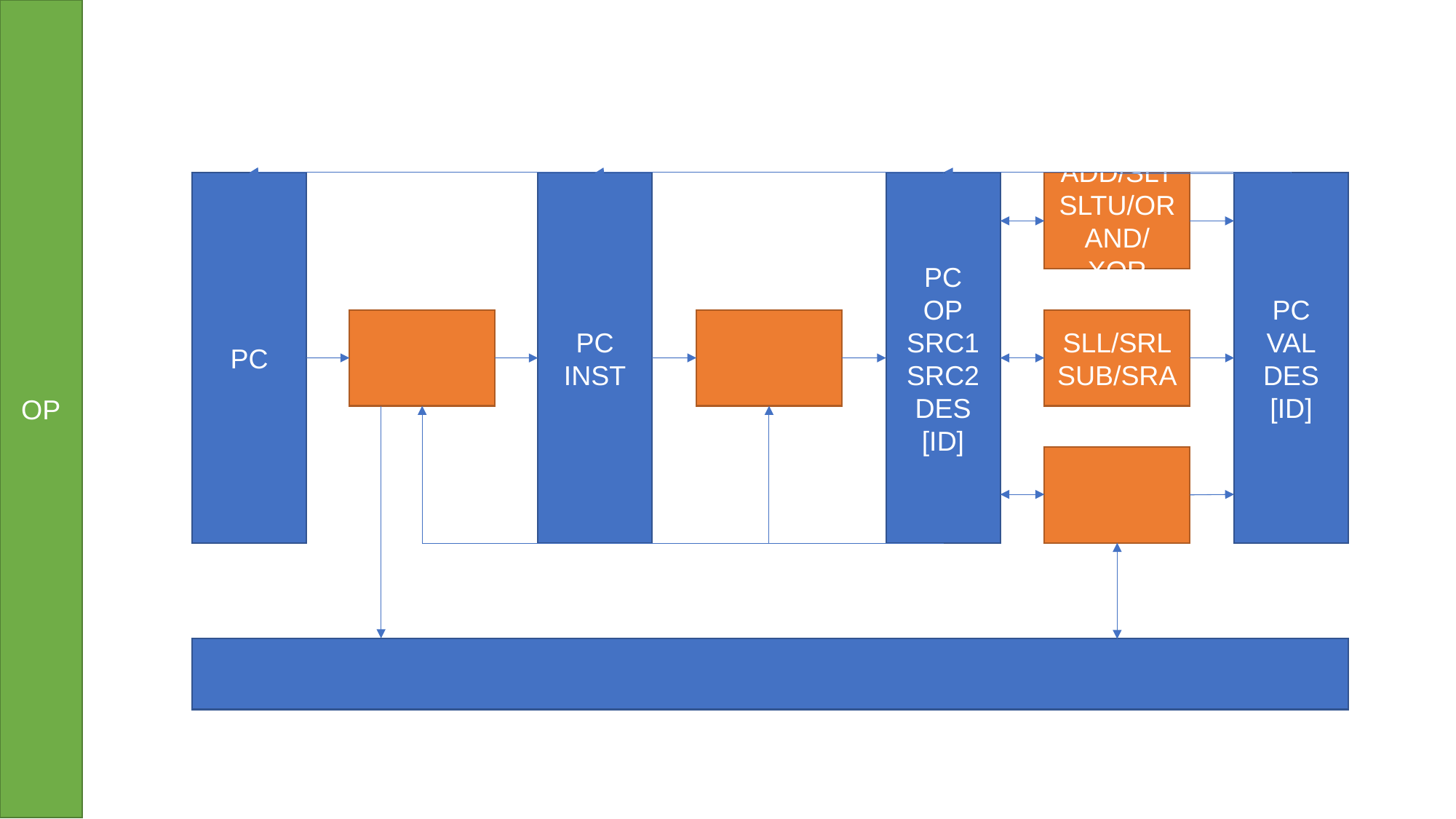

OP
PC
PC
INST
PC
OP
SRC1
SRC2
DES
[ID]
ADD/SLT
SLTU/OR
AND/XOR
PC
VAL
DES
[ID]

SLL/SRL
SUB/SRA